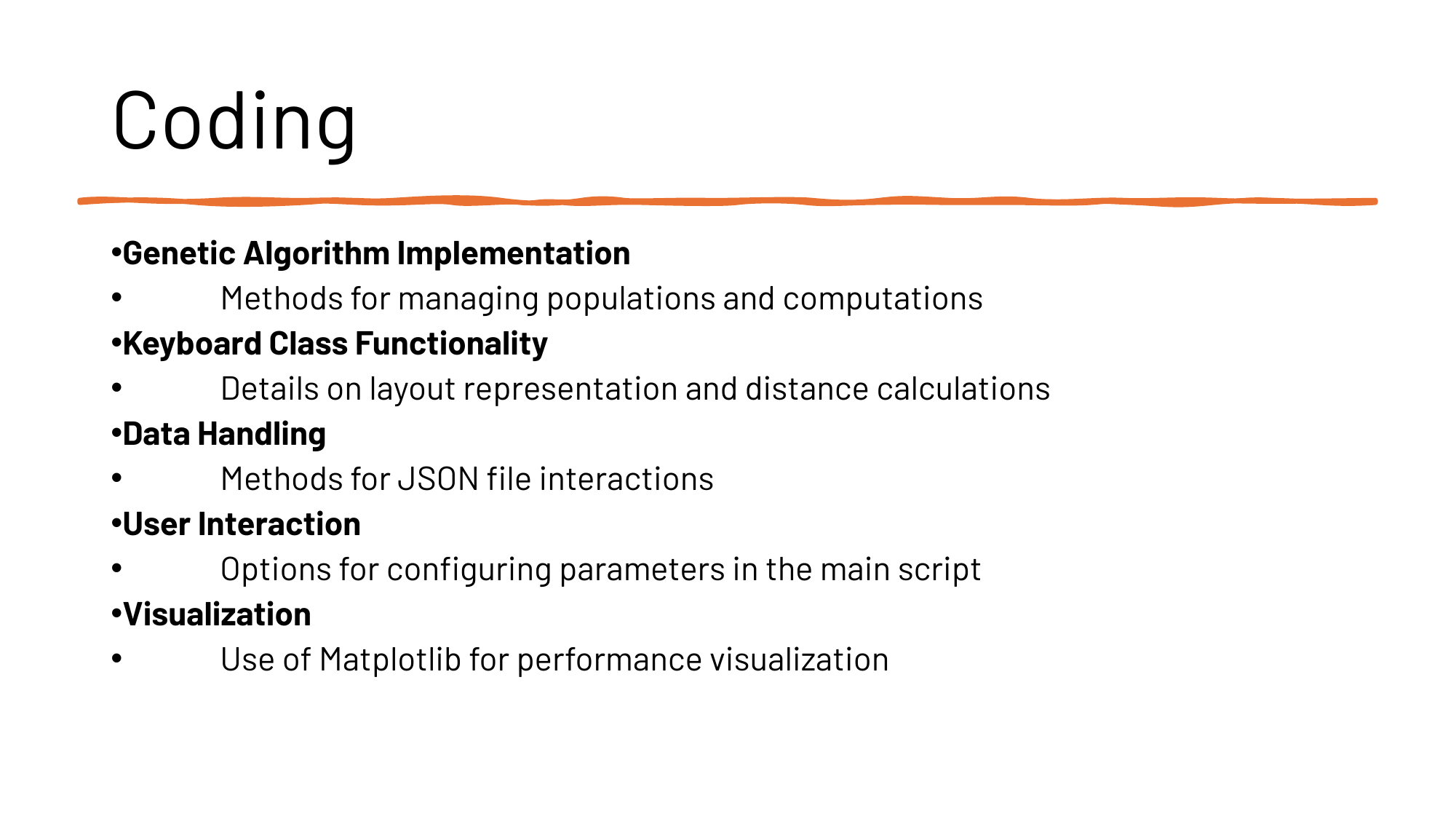

# Coding

Genetic Algorithm Implementation
	Methods for managing populations and computations
Keyboard Class Functionality
	Details on layout representation and distance calculations
Data Handling
	Methods for JSON file interactions
User Interaction
	Options for configuring parameters in the main script
Visualization
	Use of Matplotlib for performance visualization